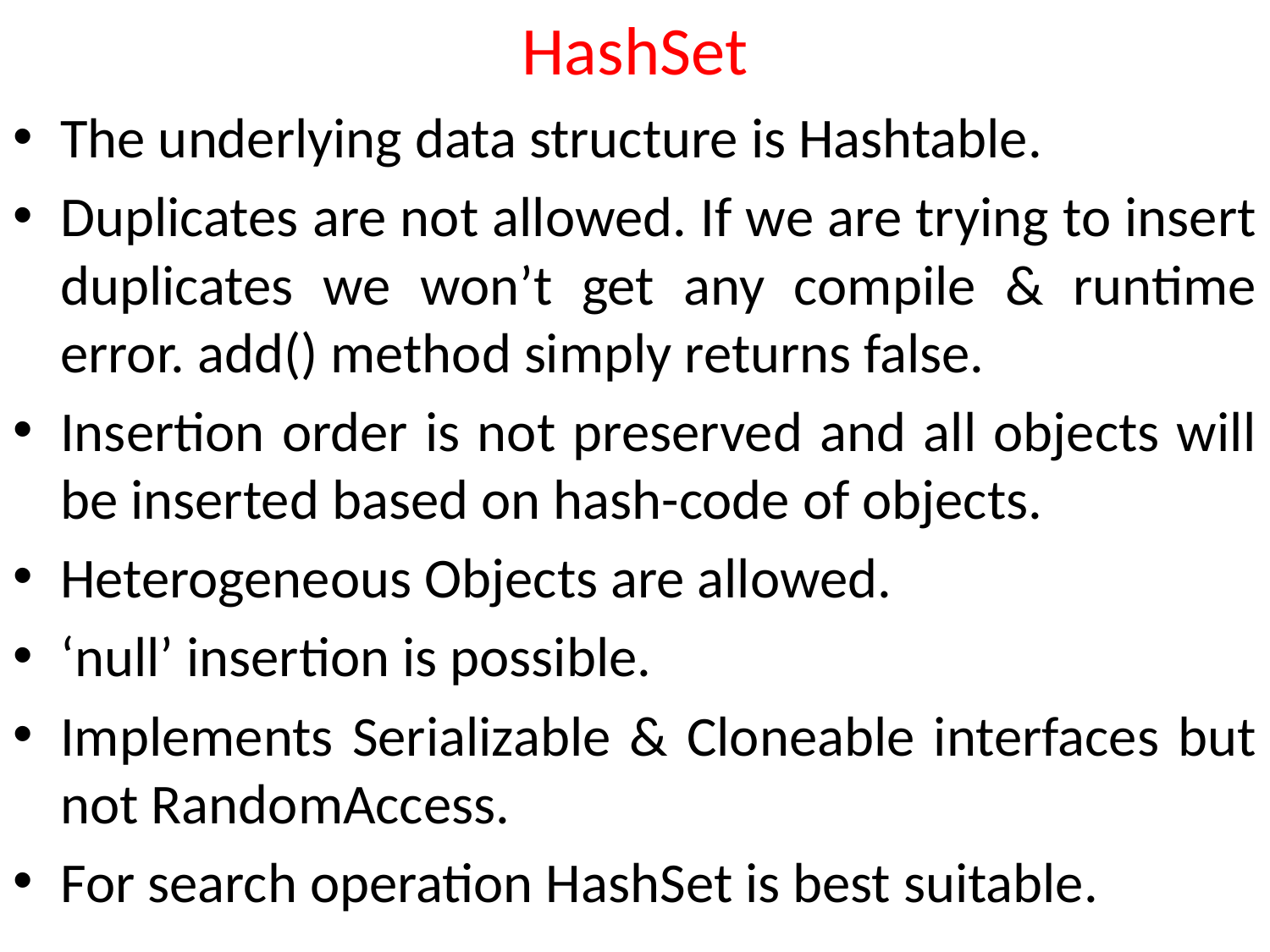

# HashSet
The underlying data structure is Hashtable.
Duplicates are not allowed. If we are trying to insert duplicates we won’t get any compile & runtime error. add() method simply returns false.
Insertion order is not preserved and all objects will be inserted based on hash-code of objects.
Heterogeneous Objects are allowed.
‘null’ insertion is possible.
Implements Serializable & Cloneable interfaces but not RandomAccess.
For search operation HashSet is best suitable.